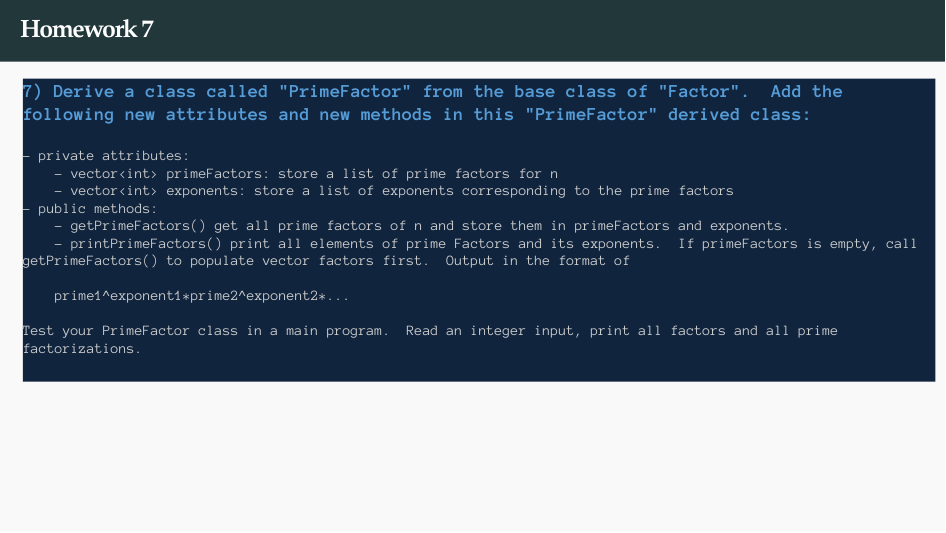

# Homework 7
7) Derive a class called "PrimeFactor" from the base class of "Factor".  Add the following new attributes and new methods in this "PrimeFactor" derived class:
- private attributes:
    - vector<int> primeFactors: store a list of prime factors for n
    - vector<int> exponents: store a list of exponents corresponding to the prime factors
- public methods:
    - getPrimeFactors() get all prime factors of n and store them in primeFactors and exponents.
    - printPrimeFactors() print all elements of prime Factors and its exponents.  If primeFactors is empty, call getPrimeFactors() to populate vector factors first.  Output in the format of

    prime1^exponent1*prime2^exponent2*...
Test your PrimeFactor class in a main program.  Read an integer input, print all factors and all prime factorizations.